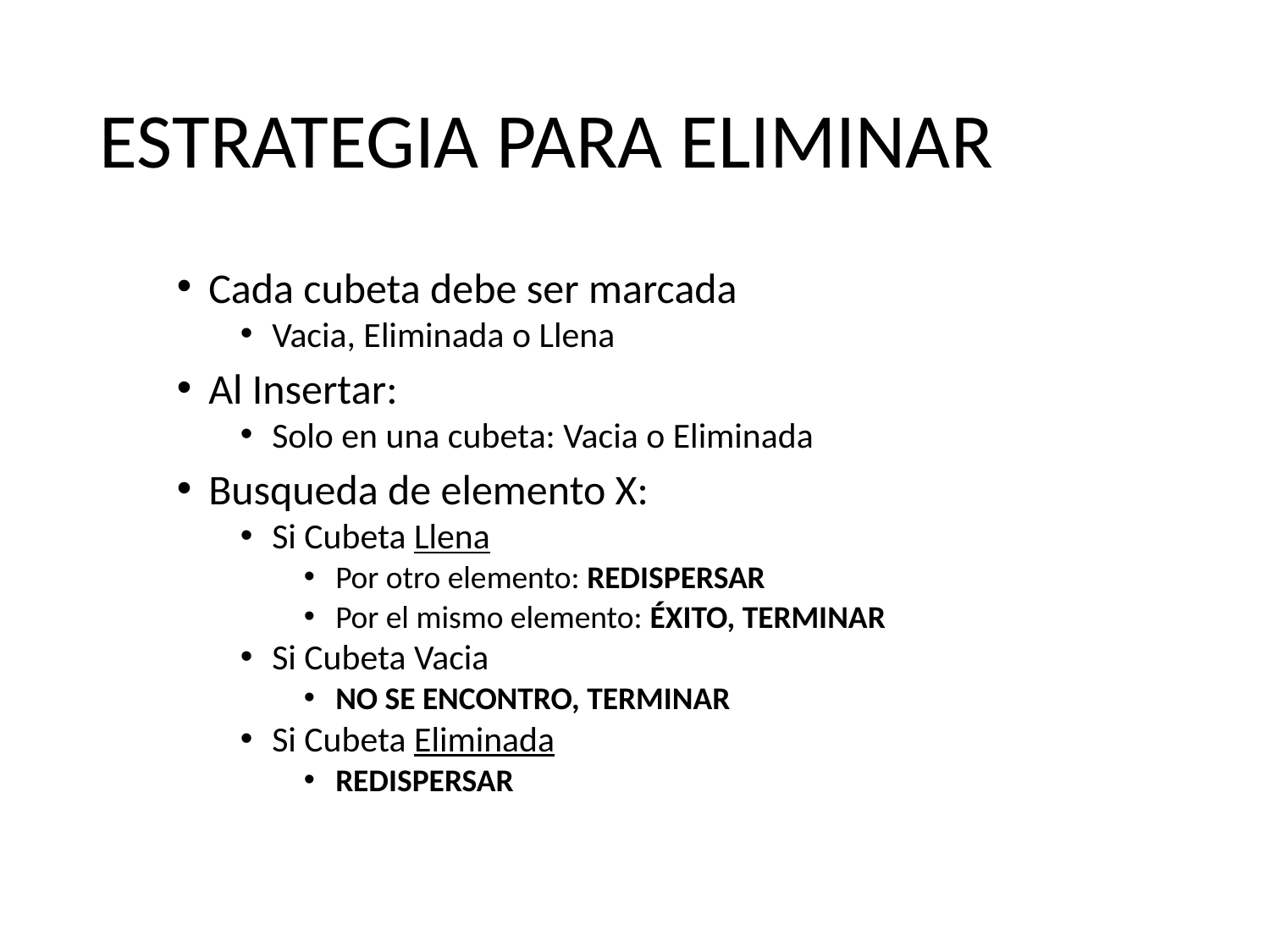

# ESTRATEGIA PARA ELIMINAR
Cada cubeta debe ser marcada
Vacia, Eliminada o Llena
Al Insertar:
Solo en una cubeta: Vacia o Eliminada
Busqueda de elemento X:
Si Cubeta Llena
Por otro elemento: REDISPERSAR
Por el mismo elemento: ÉXITO, TERMINAR
Si Cubeta Vacia
NO SE ENCONTRO, TERMINAR
Si Cubeta Eliminada
REDISPERSAR